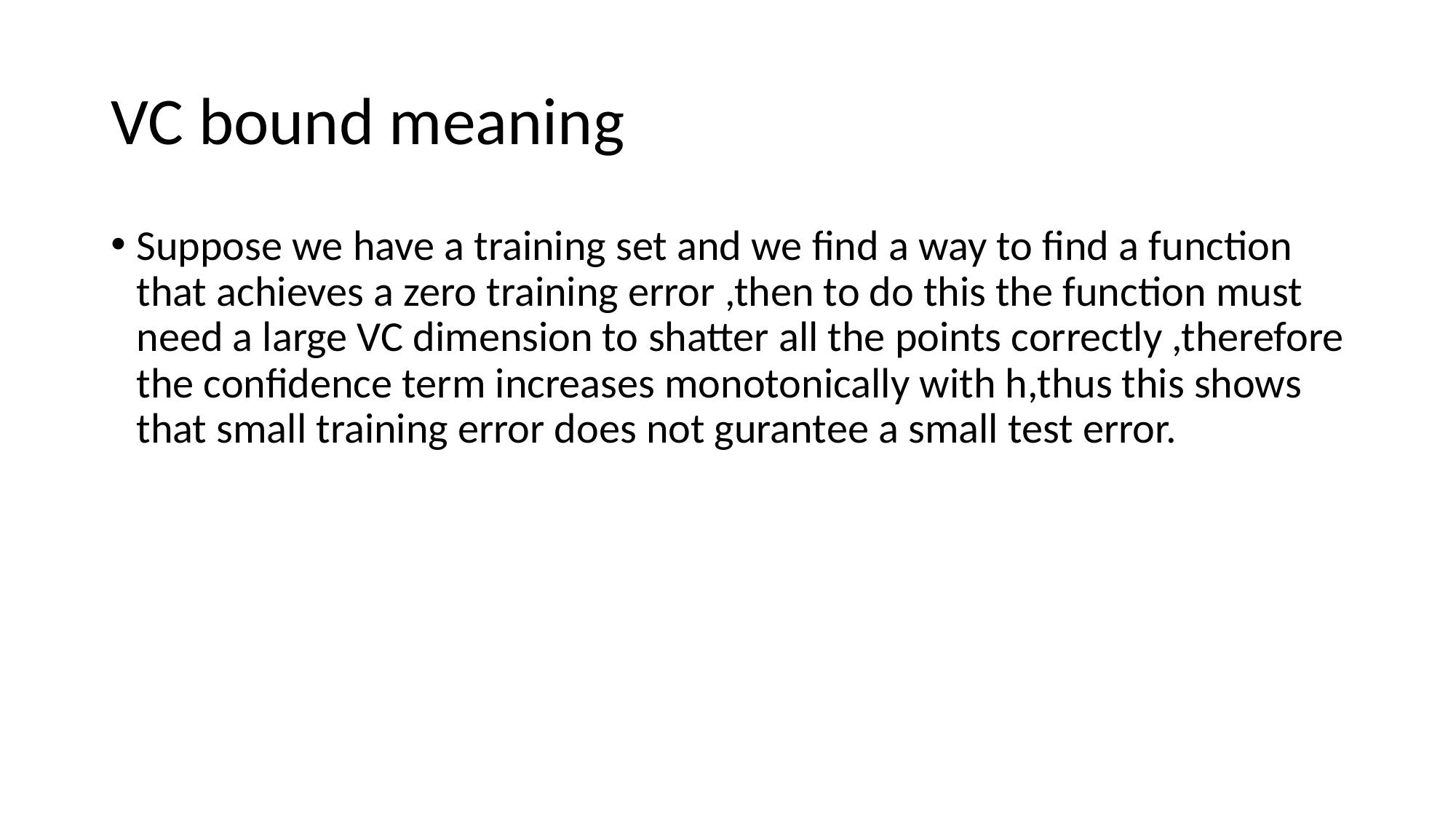

VC bound meaning
Suppose we have a training set and we find a way to find a function that achieves a zero training error ,then to do this the function must need a large VC dimension to shatter all the points correctly ,therefore the confidence term increases monotonically with h,thus this shows that small training error does not gurantee a small test error.